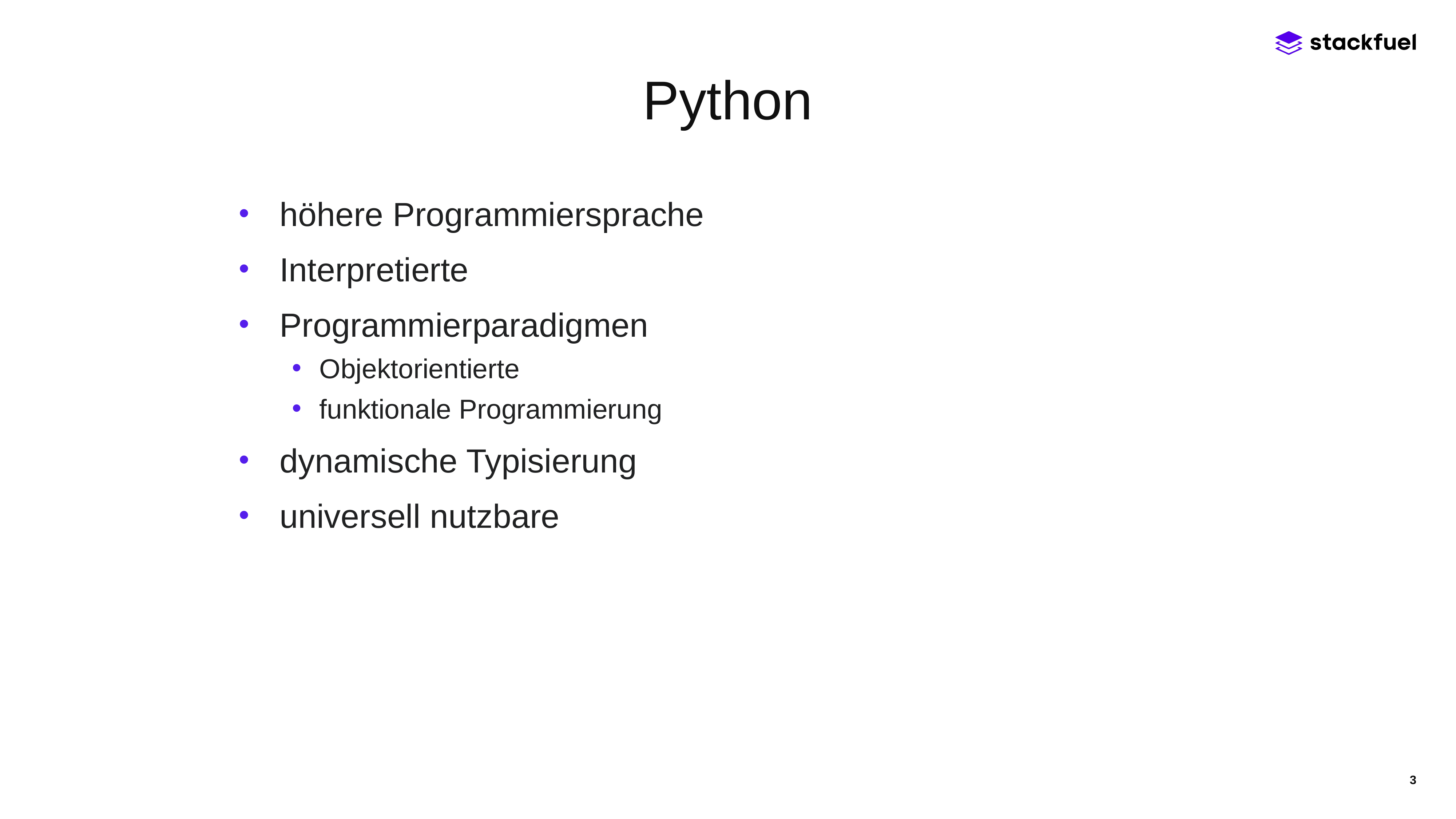

Python
höhere Programmiersprache
Interpretierte
Programmierparadigmen
Objektorientierte
funktionale Programmierung
dynamische Typisierung
universell nutzbare